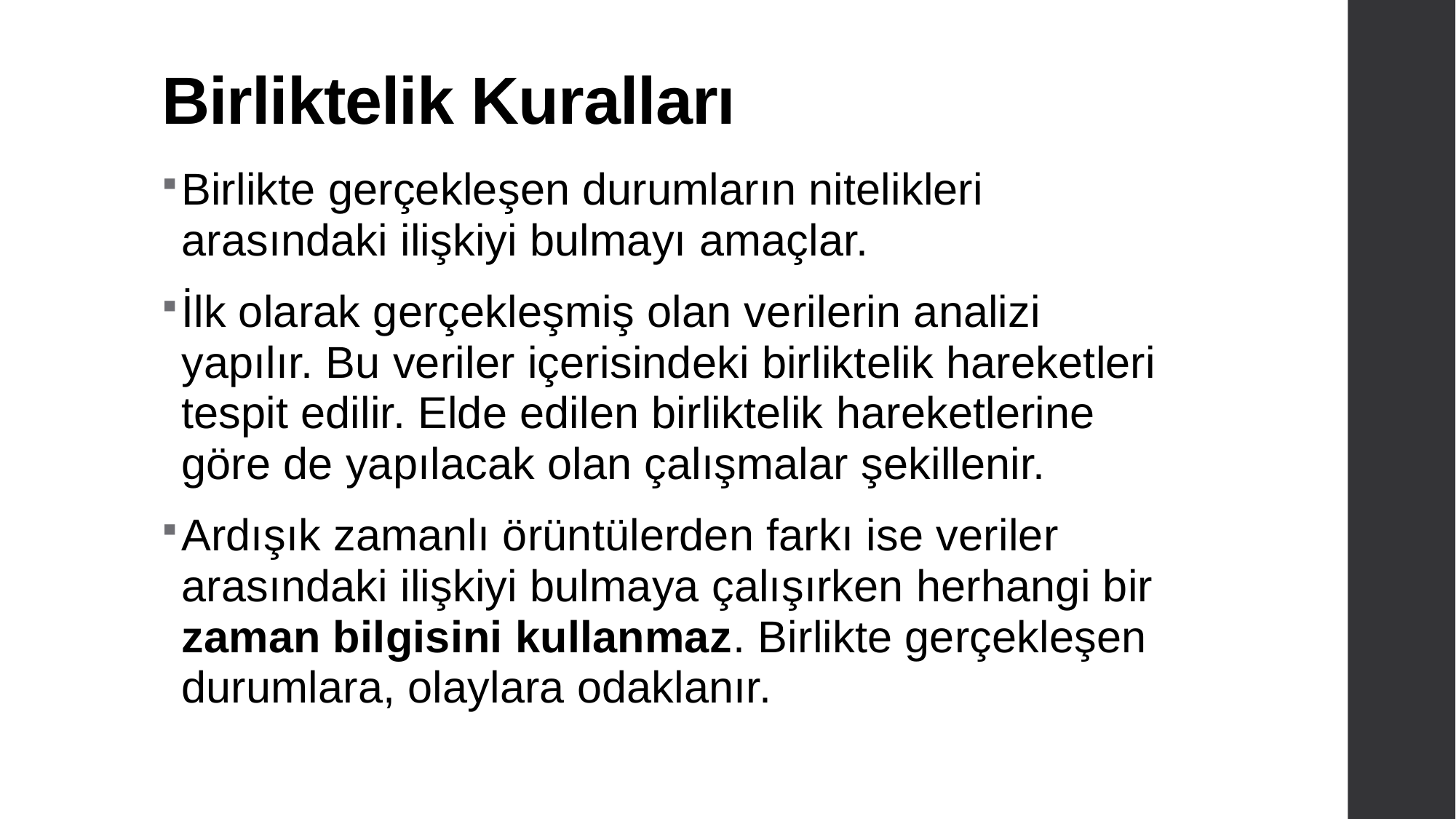

# Birliktelik Kuralları
Birlikte gerçekleşen durumların nitelikleri arasındaki ilişkiyi bulmayı amaçlar.
İlk olarak gerçekleşmiş olan verilerin analizi yapılır. Bu veriler içerisindeki birliktelik hareketleri tespit edilir. Elde edilen birliktelik hareketlerine göre de yapılacak olan çalışmalar şekillenir.
Ardışık zamanlı örüntülerden farkı ise veriler arasındaki ilişkiyi bulmaya çalışırken herhangi bir zaman bilgisini kullanmaz. Birlikte gerçekleşen durumlara, olaylara odaklanır.